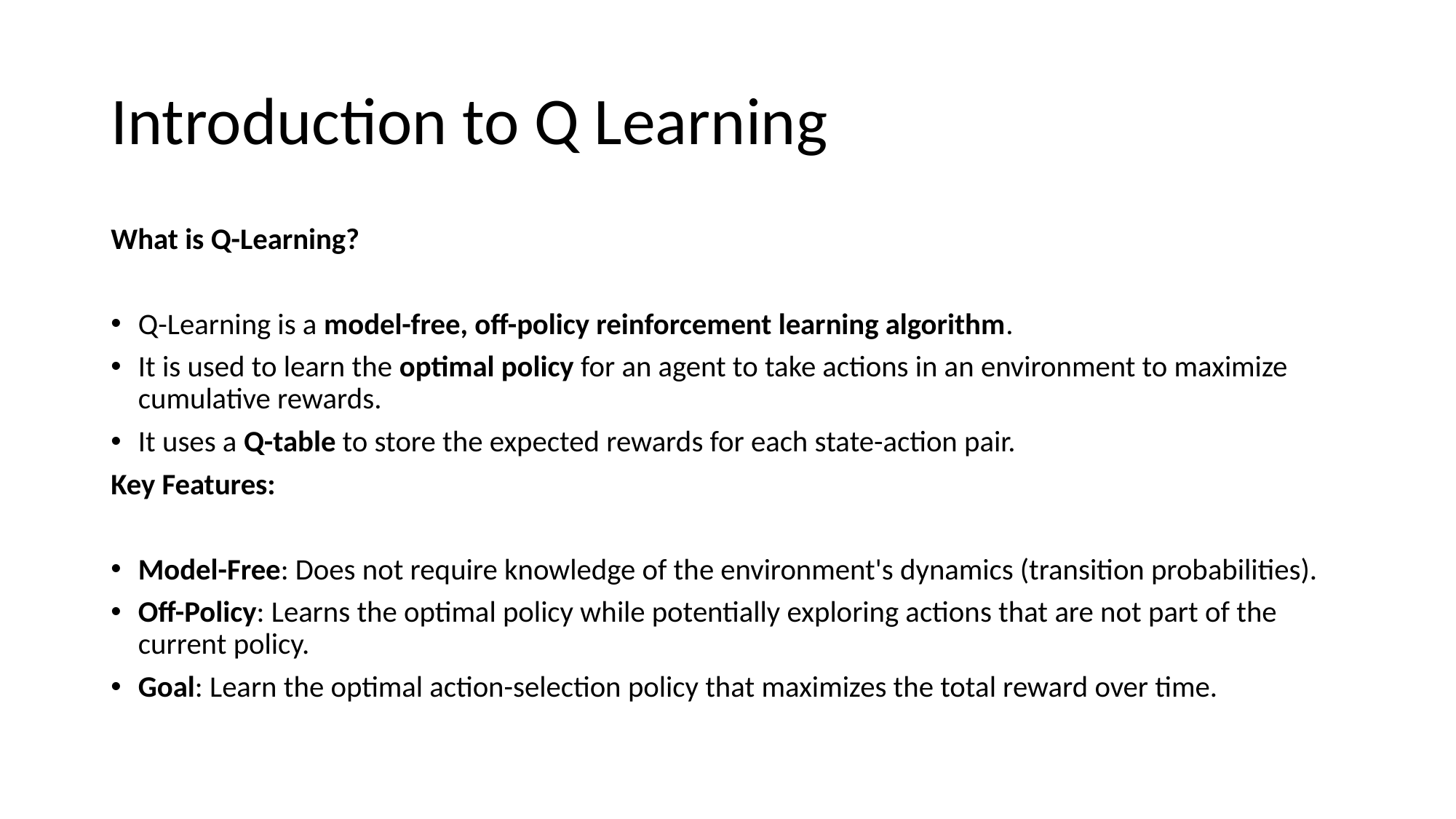

# Introduction to Q Learning
What is Q-Learning?

Q-Learning is a model-free, off-policy reinforcement learning algorithm.
It is used to learn the optimal policy for an agent to take actions in an environment to maximize cumulative rewards.
It uses a Q-table to store the expected rewards for each state-action pair.
Key Features:

Model-Free: Does not require knowledge of the environment's dynamics (transition probabilities).
Off-Policy: Learns the optimal policy while potentially exploring actions that are not part of the current policy.
Goal: Learn the optimal action-selection policy that maximizes the total reward over time.